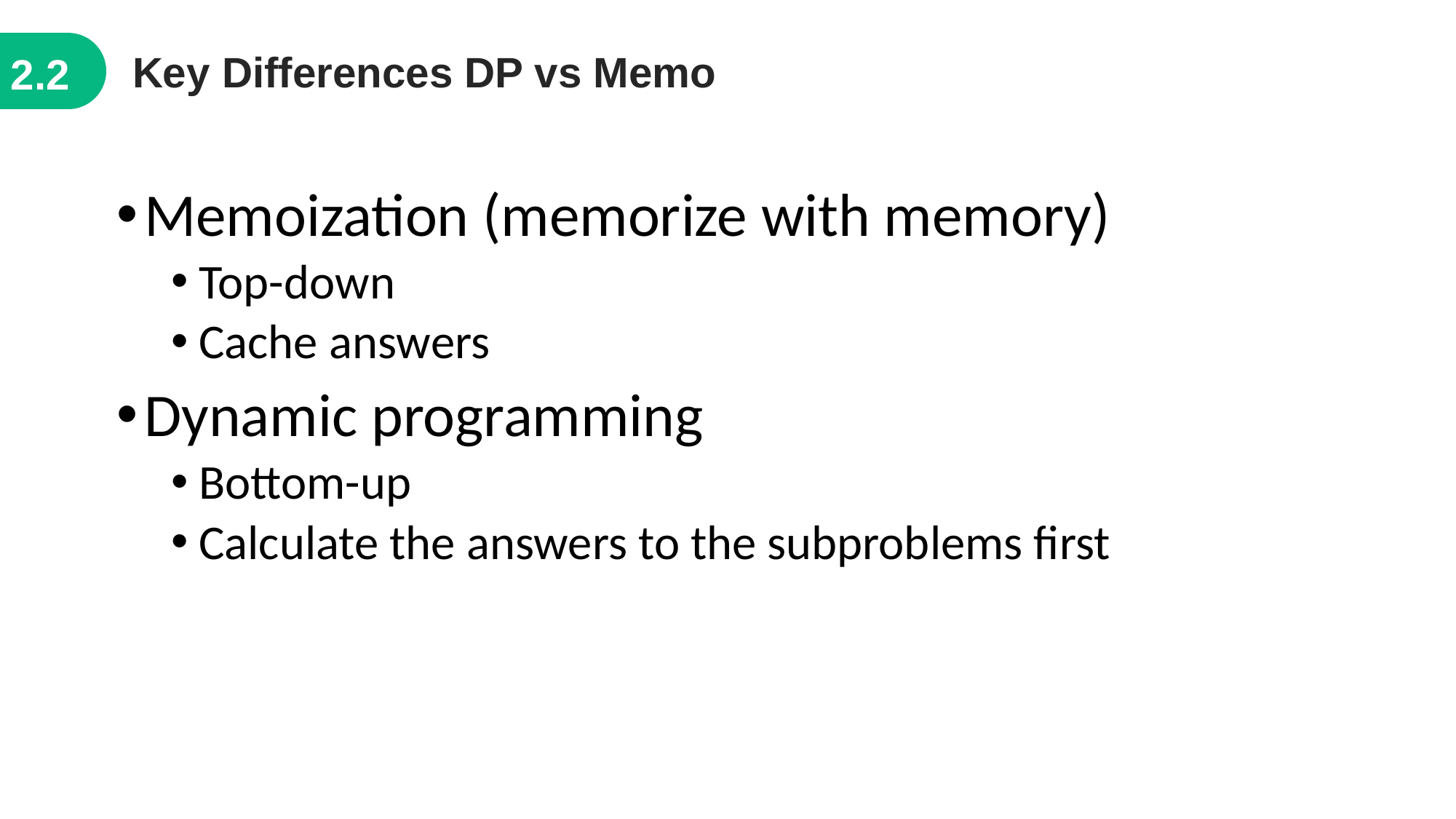

Key Differences DP vs Memo
2.2
Memoization (memorize with memory)
Top-down
Cache answers
Dynamic programming
Bottom-up
Calculate the answers to the subproblems first